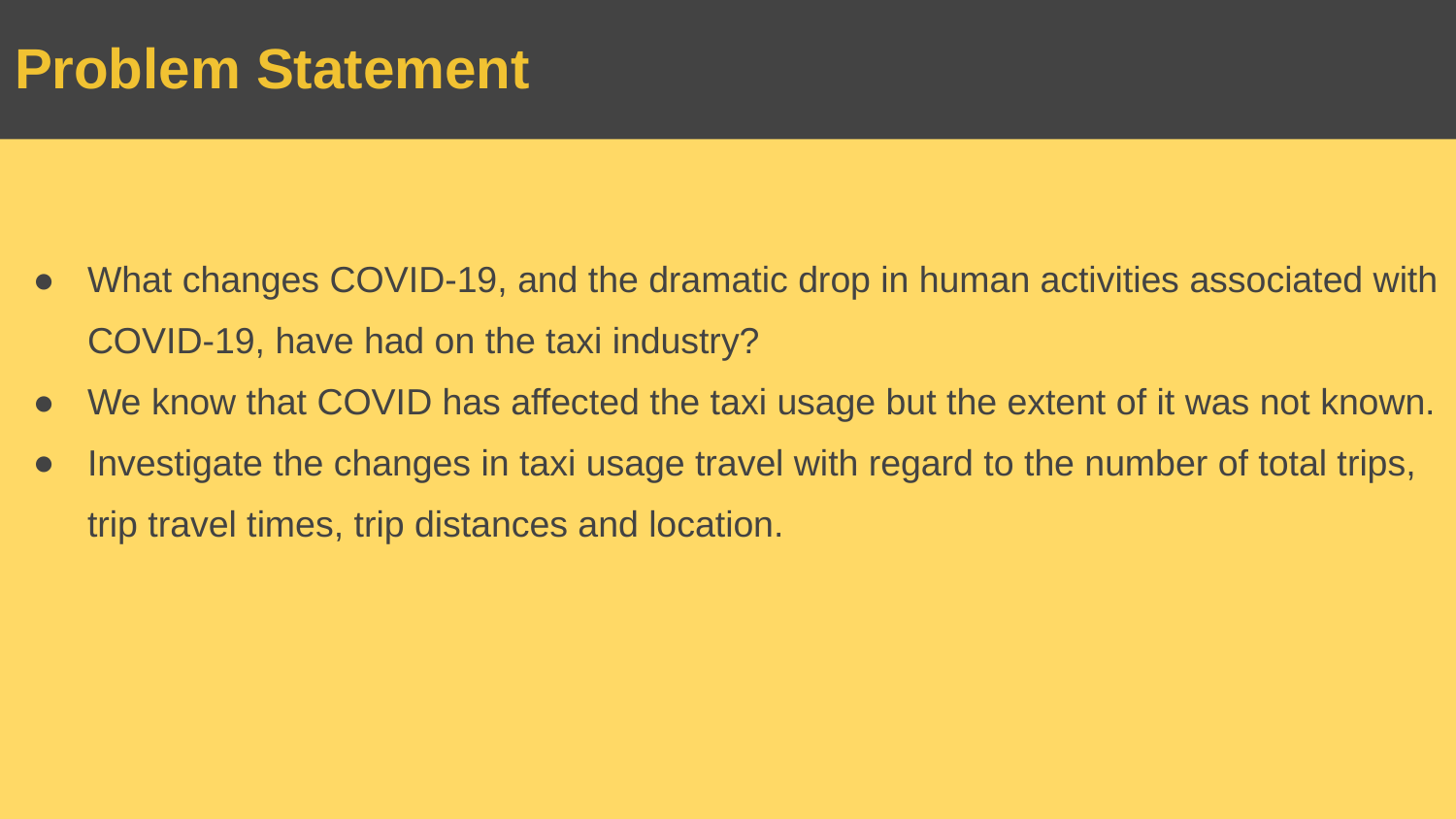

Problem Statement
What changes COVID-19, and the dramatic drop in human activities associated with COVID-19, have had on the taxi industry?
We know that COVID has affected the taxi usage but the extent of it was not known.
Investigate the changes in taxi usage travel with regard to the number of total trips, trip travel times, trip distances and location.